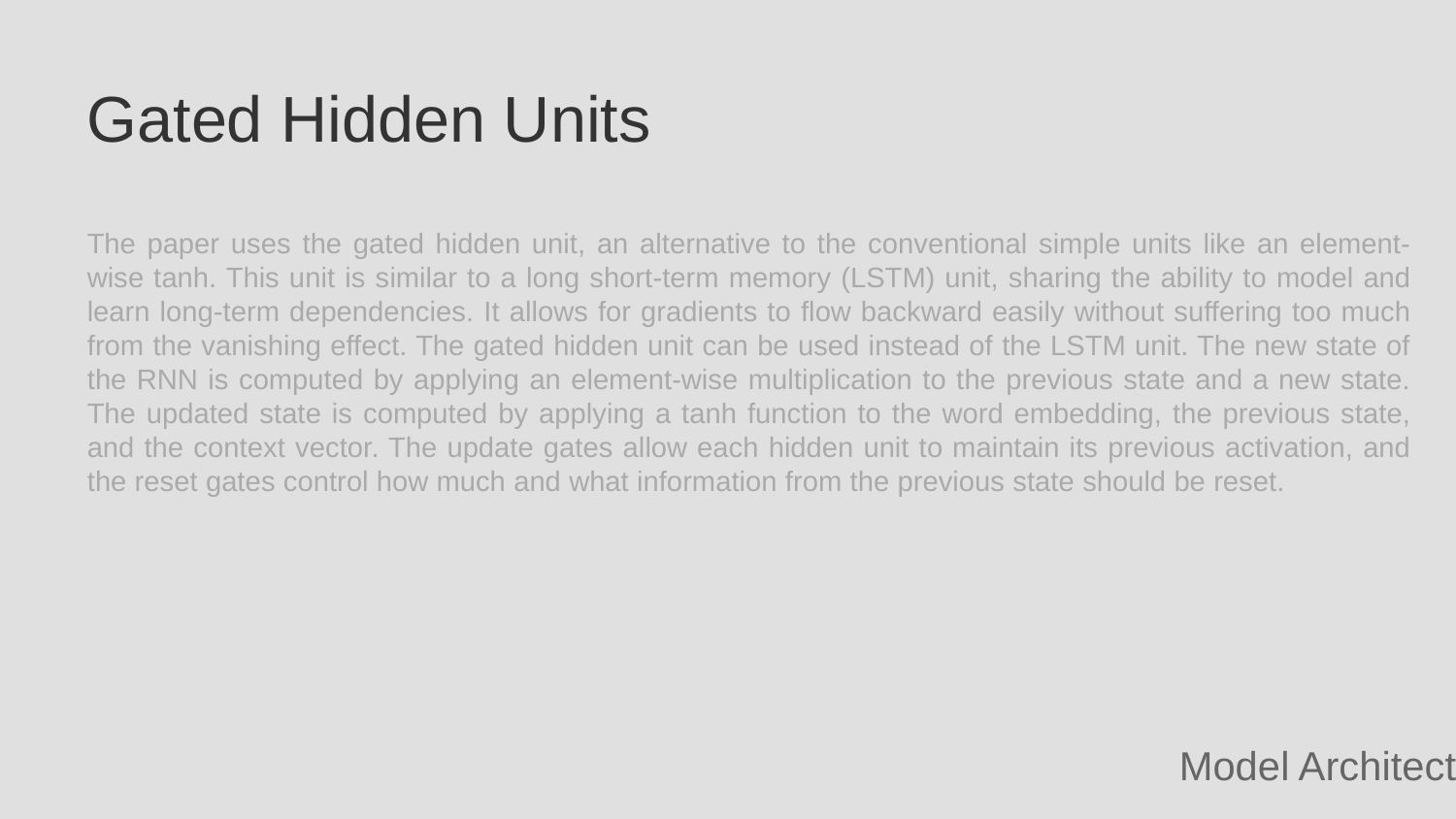

Gated Hidden Units
The paper uses the gated hidden unit, an alternative to the conventional simple units like an element-wise tanh. This unit is similar to a long short-term memory (LSTM) unit, sharing the ability to model and learn long-term dependencies. It allows for gradients to flow backward easily without suffering too much from the vanishing effect. The gated hidden unit can be used instead of the LSTM unit. The new state of the RNN is computed by applying an element-wise multiplication to the previous state and a new state. The updated state is computed by applying a tanh function to the word embedding, the previous state, and the context vector. The update gates allow each hidden unit to maintain its previous activation, and the reset gates control how much and what information from the previous state should be reset.
Model Architecture